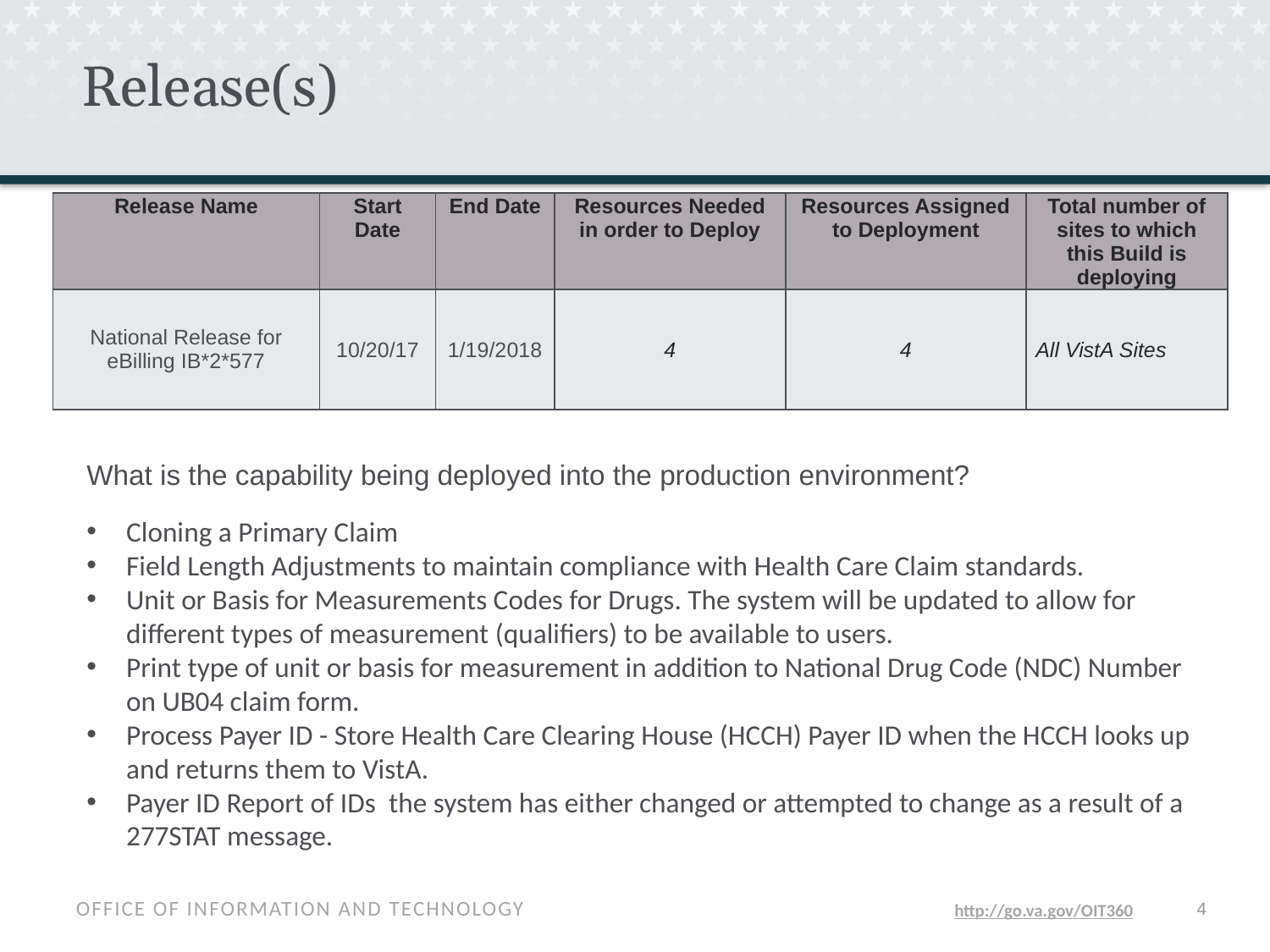

# Release(s)
| Release Name | Start Date | End Date | Resources Needed in order to Deploy | Resources Assigned to Deployment | Total number of sites to which this Build is deploying |
| --- | --- | --- | --- | --- | --- |
| National Release for eBilling IB\*2\*577 | 10/20/17 | 1/19/2018 | 4 | 4 | All VistA Sites |
What is the capability being deployed into the production environment?

Cloning a Primary Claim
Field Length Adjustments to maintain compliance with Health Care Claim standards.
Unit or Basis for Measurements Codes for Drugs. The system will be updated to allow for different types of measurement (qualifiers) to be available to users.
Print type of unit or basis for measurement in addition to National Drug Code (NDC) Number on UB04 claim form.
Process Payer ID - Store Health Care Clearing House (HCCH) Payer ID when the HCCH looks up and returns them to VistA.
Payer ID Report of IDs  the system has either changed or attempted to change as a result of a 277STAT message.
4